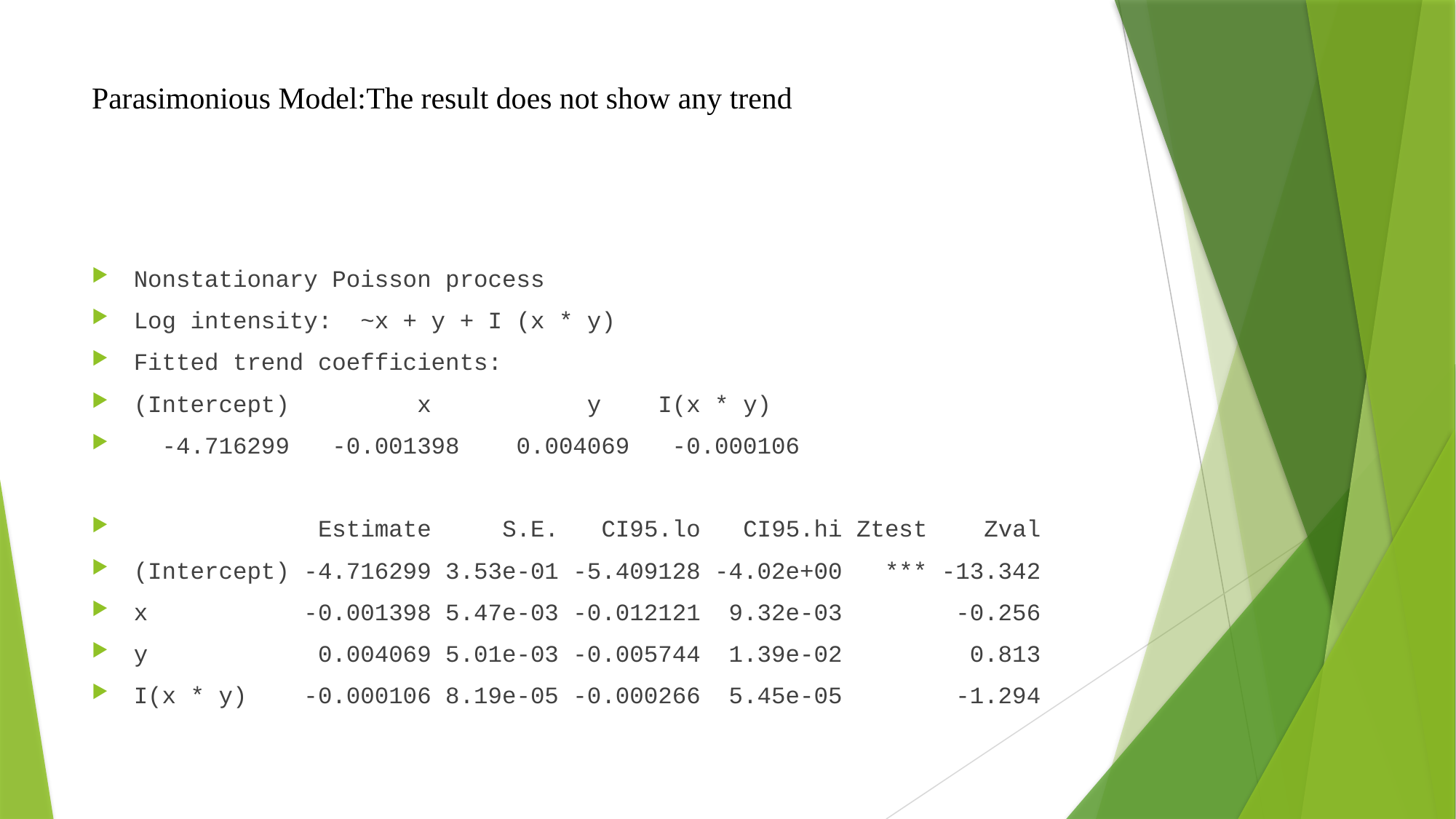

# Parasimonious Model:The result does not show any trend
Nonstationary Poisson process
Log intensity:  ~x + y + I (x * y)
Fitted trend coefficients:
(Intercept)         x           y    I(x * y)
  -4.716299   -0.001398    0.004069   -0.000106

             Estimate     S.E.   CI95.lo   CI95.hi Ztest    Zval
(Intercept) -4.716299 3.53e-01 -5.409128 -4.02e+00   *** -13.342
x           -0.001398 5.47e-03 -0.012121  9.32e-03        -0.256
y            0.004069 5.01e-03 -0.005744  1.39e-02         0.813
I(x * y)    -0.000106 8.19e-05 -0.000266  5.45e-05        -1.294